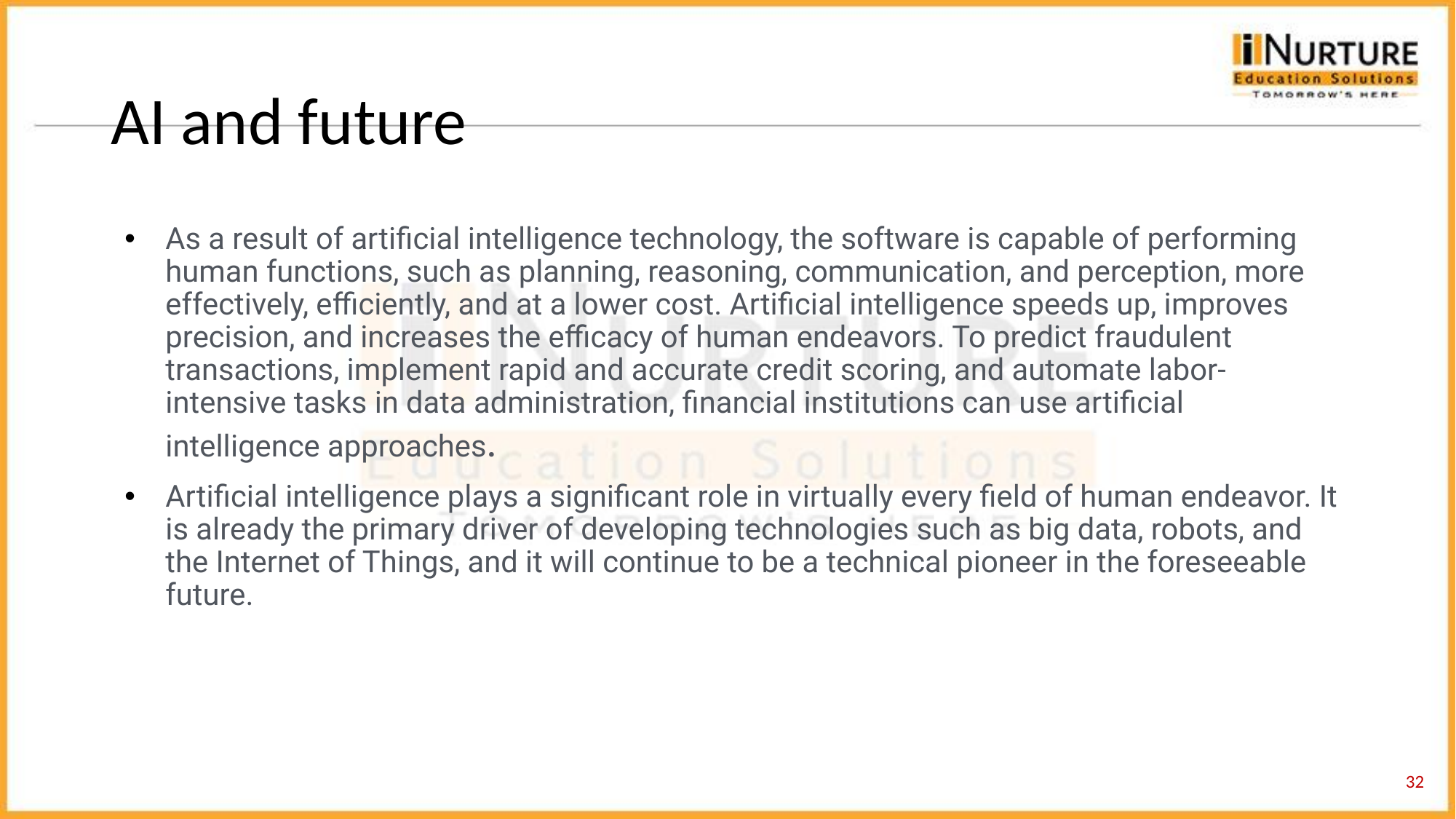

# AI and future
As a result of artificial intelligence technology, the software is capable of performing human functions, such as planning, reasoning, communication, and perception, more effectively, efficiently, and at a lower cost. Artificial intelligence speeds up, improves precision, and increases the efficacy of human endeavors. To predict fraudulent transactions, implement rapid and accurate credit scoring, and automate labor-intensive tasks in data administration, financial institutions can use artificial intelligence approaches.
Artificial intelligence plays a significant role in virtually every field of human endeavor. It is already the primary driver of developing technologies such as big data, robots, and the Internet of Things, and it will continue to be a technical pioneer in the foreseeable future.
32